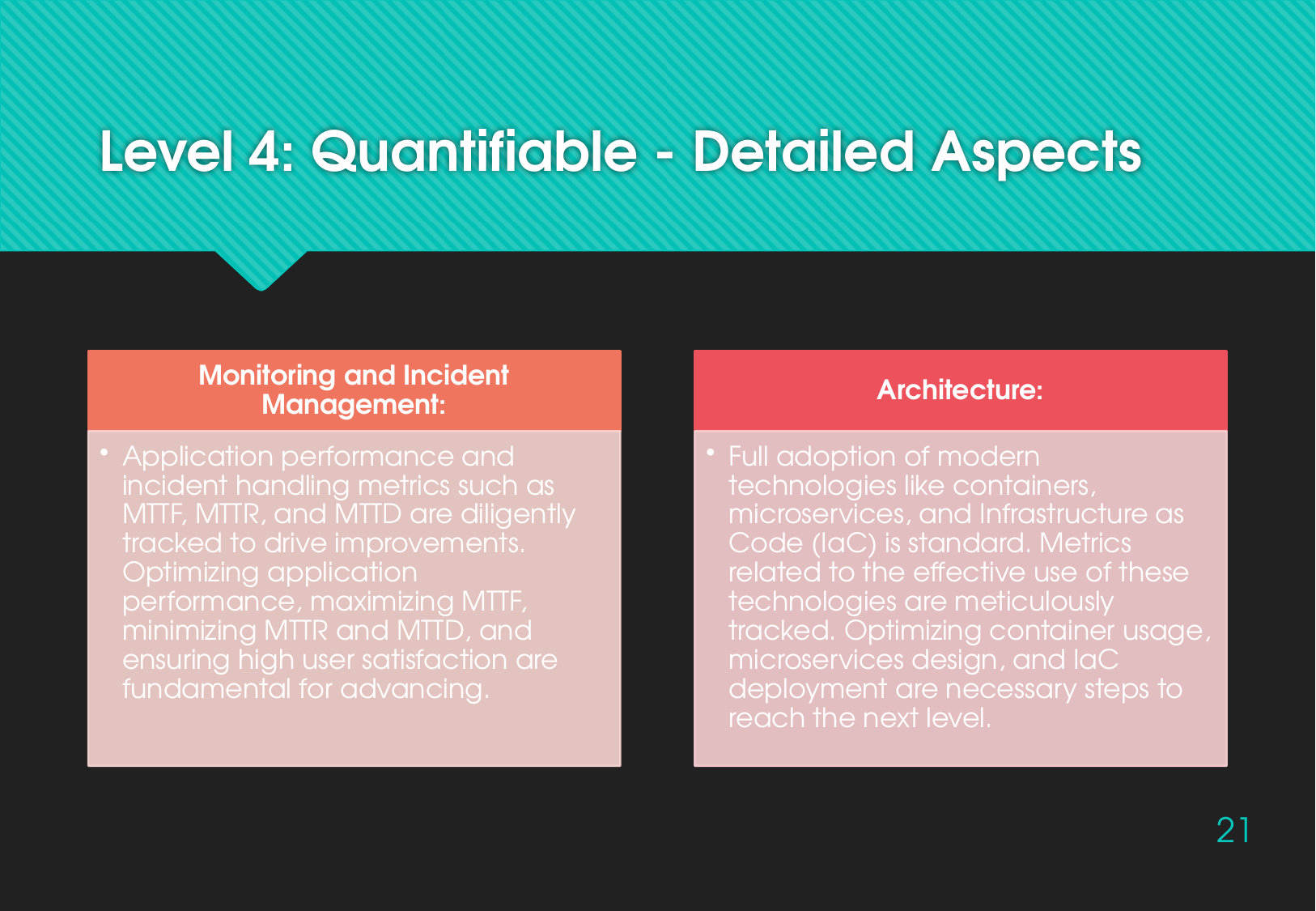

# Level 4: Quantifiable - Detailed Aspects
Monitoring and Incident Management:
Application performance and incident handling metrics such as MTTF, MTTR, and MTTD are diligently tracked to drive improvements. Optimizing application performance, maximizing MTTF, minimizing MTTR and MTTD, and ensuring high user satisfaction are fundamental for advancing.
Architecture:
Full adoption of modern technologies like containers, microservices, and Infrastructure as Code (IaC) is standard. Metrics related to the effective use of these technologies are meticulously tracked. Optimizing container usage, microservices design, and IaC deployment are necessary steps to reach the next level.
21